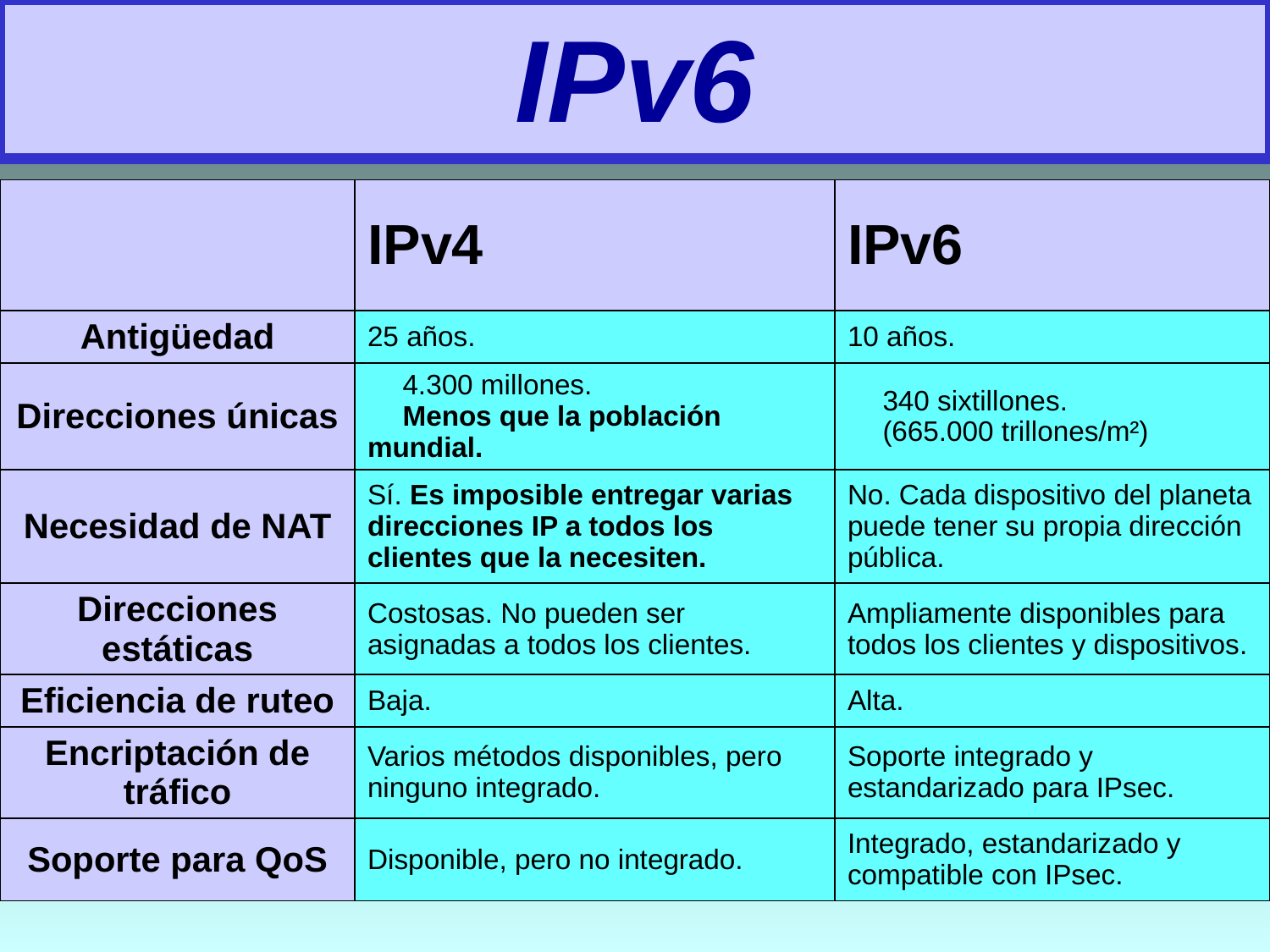

# IPv6
|  | IPv4 | IPv6 |
| --- | --- | --- |
| Antigüedad | 25 años. | 10 años. |
| Direcciones únicas | 4.300 millones. Menos que la población mundial. | 340 sixtillones. (665.000 trillones/m²) |
| Necesidad de NAT | Sí. Es imposible entregar varias direcciones IP a todos los clientes que la necesiten. | No. Cada dispositivo del planeta puede tener su propia dirección pública. |
| Direcciones estáticas | Costosas. No pueden ser asignadas a todos los clientes. | Ampliamente disponibles para todos los clientes y dispositivos. |
| Eficiencia de ruteo | Baja. | Alta. |
| Encriptación de tráfico | Varios métodos disponibles, pero ninguno integrado. | Soporte integrado y estandarizado para IPsec. |
| Soporte para QoS | Disponible, pero no integrado. | Integrado, estandarizado y compatible con IPsec. |